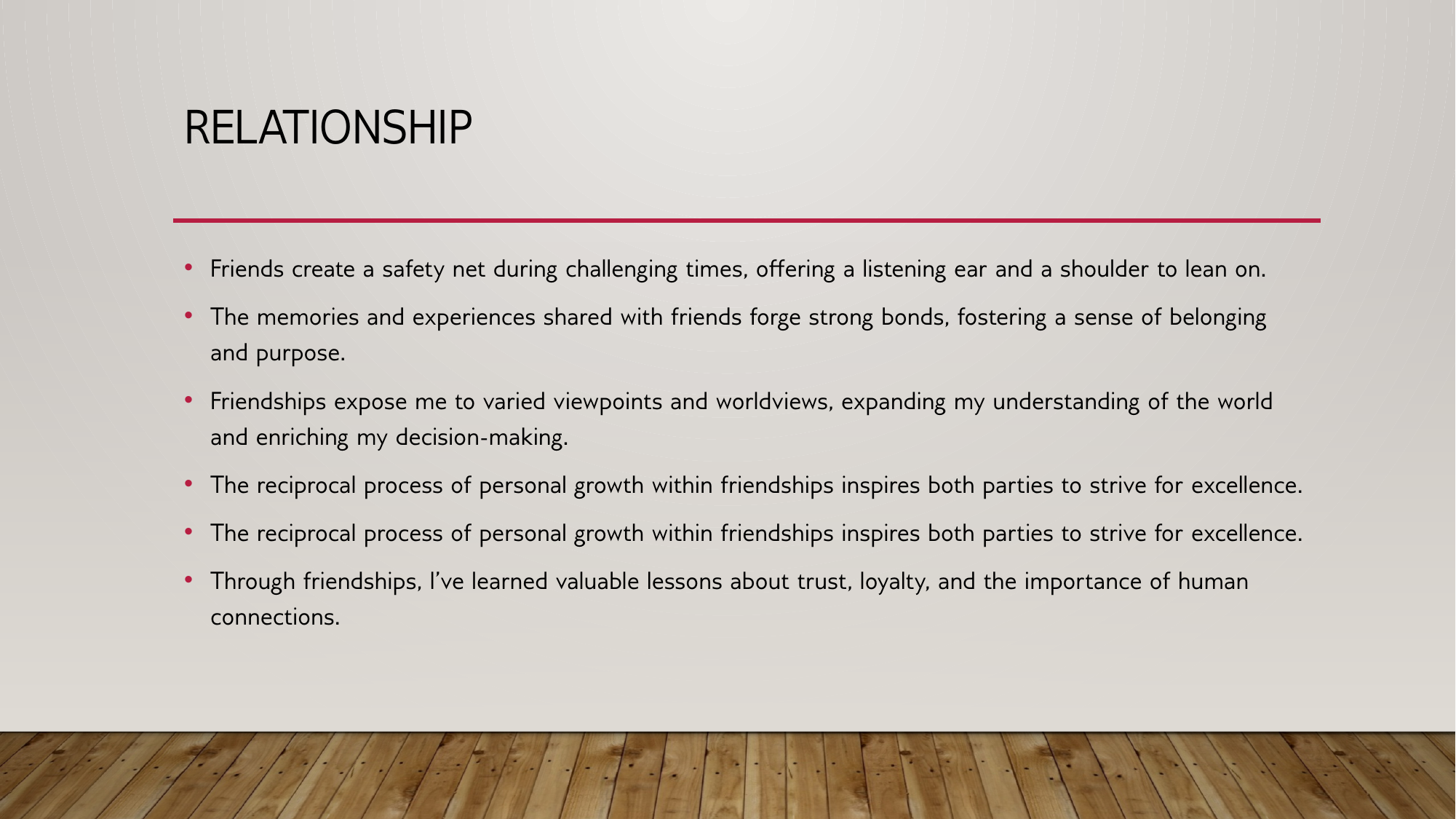

# relationship
Friends create a safety net during challenging times, offering a listening ear and a shoulder to lean on.
The memories and experiences shared with friends forge strong bonds, fostering a sense of belonging and purpose.
Friendships expose me to varied viewpoints and worldviews, expanding my understanding of the world and enriching my decision-making.
The reciprocal process of personal growth within friendships inspires both parties to strive for excellence.
The reciprocal process of personal growth within friendships inspires both parties to strive for excellence.
Through friendships, I’ve learned valuable lessons about trust, loyalty, and the importance of human connections.